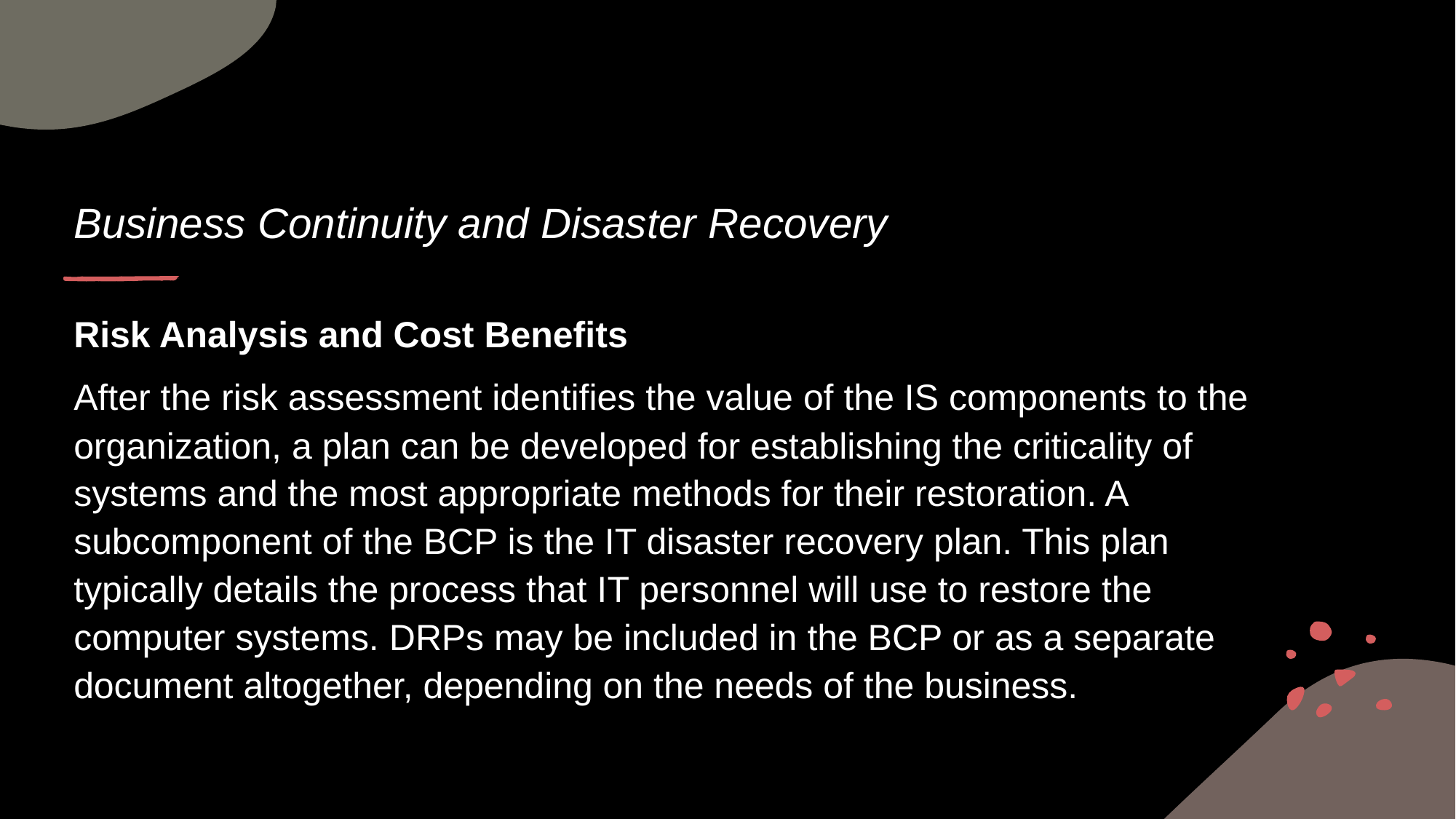

# Business Continuity and Disaster Recovery
Risk Analysis and Cost Benefits
After the risk assessment identifies the value of the IS components to the organization, a plan can be developed for establishing the criticality of systems and the most appropriate methods for their restoration. A subcomponent of the BCP is the IT disaster recovery plan. This plan typically details the process that IT personnel will use to restore the computer systems. DRPs may be included in the BCP or as a separate document altogether, depending on the needs of the business.